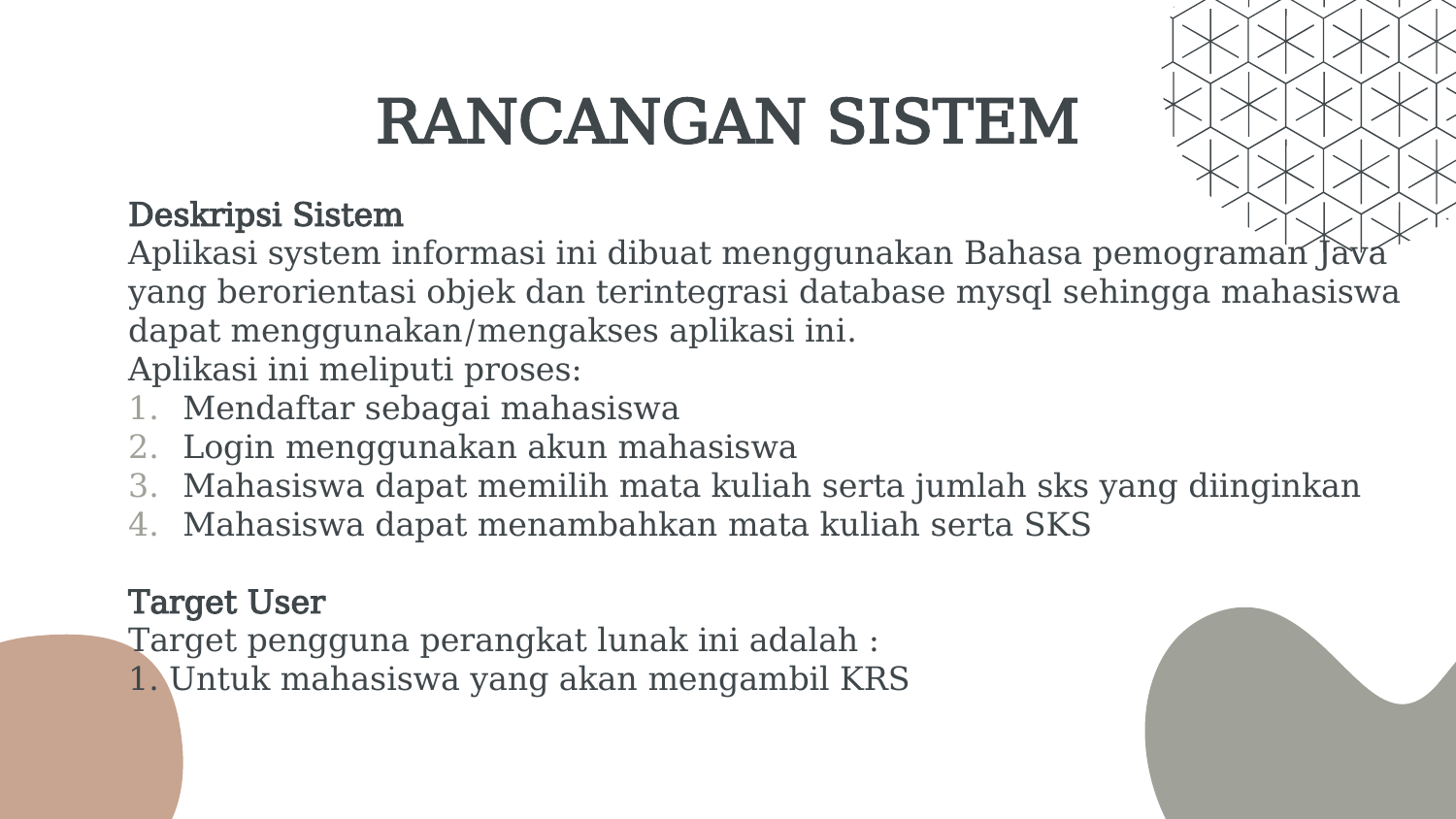

# RANCANGAN SISTEM
Deskripsi Sistem
Aplikasi system informasi ini dibuat menggunakan Bahasa pemograman Java yang berorientasi objek dan terintegrasi database mysql sehingga mahasiswa dapat menggunakan/mengakses aplikasi ini.
Aplikasi ini meliputi proses:
Mendaftar sebagai mahasiswa
Login menggunakan akun mahasiswa
Mahasiswa dapat memilih mata kuliah serta jumlah sks yang diinginkan
Mahasiswa dapat menambahkan mata kuliah serta SKS

Target User
Target pengguna perangkat lunak ini adalah :
1. Untuk mahasiswa yang akan mengambil KRS